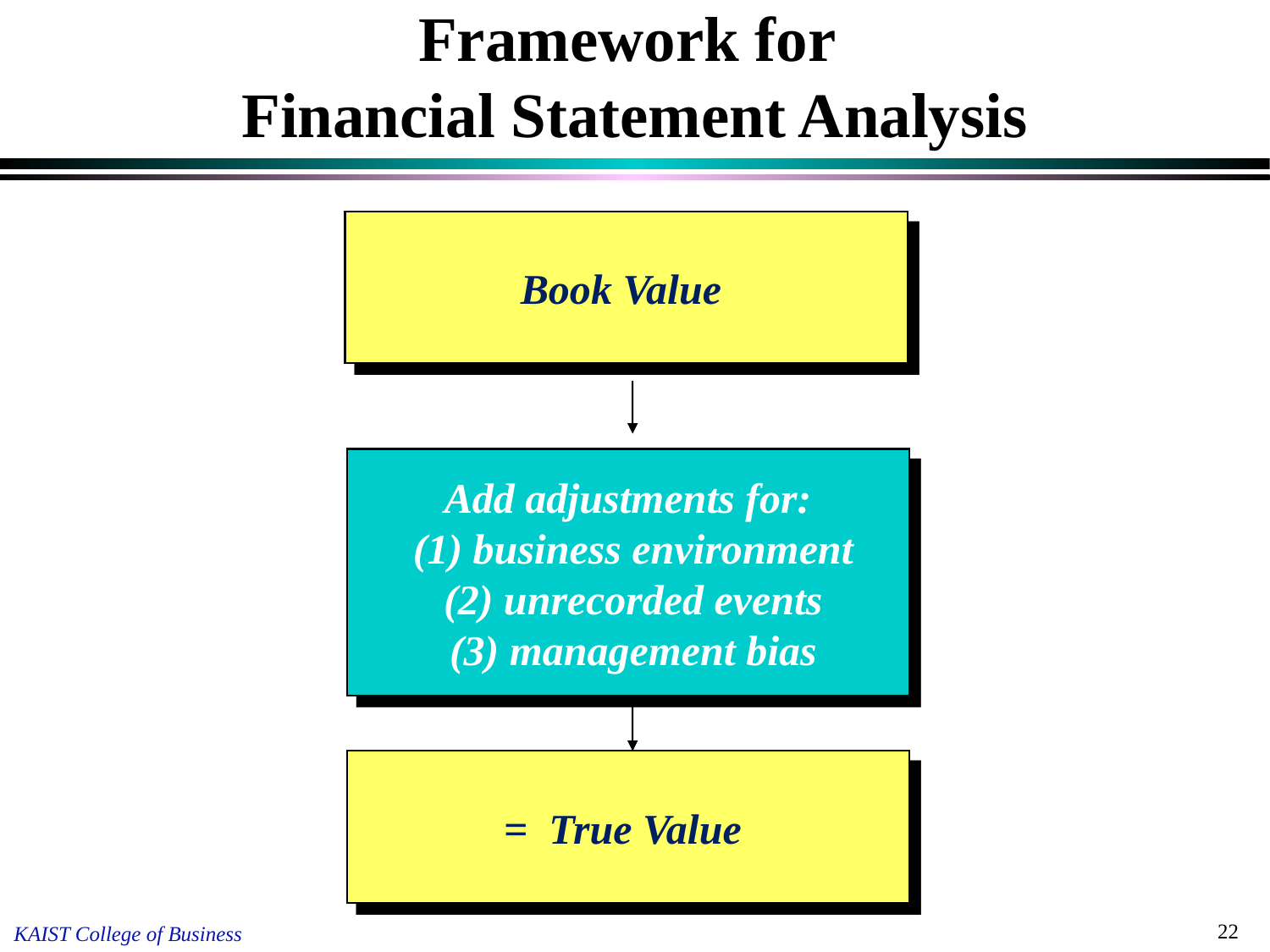

# Framework for Financial Statement Analysis
Book Value

Add adjustments for:
 (1) business environment
 (2) unrecorded events
 (3) management bias

=  True Value